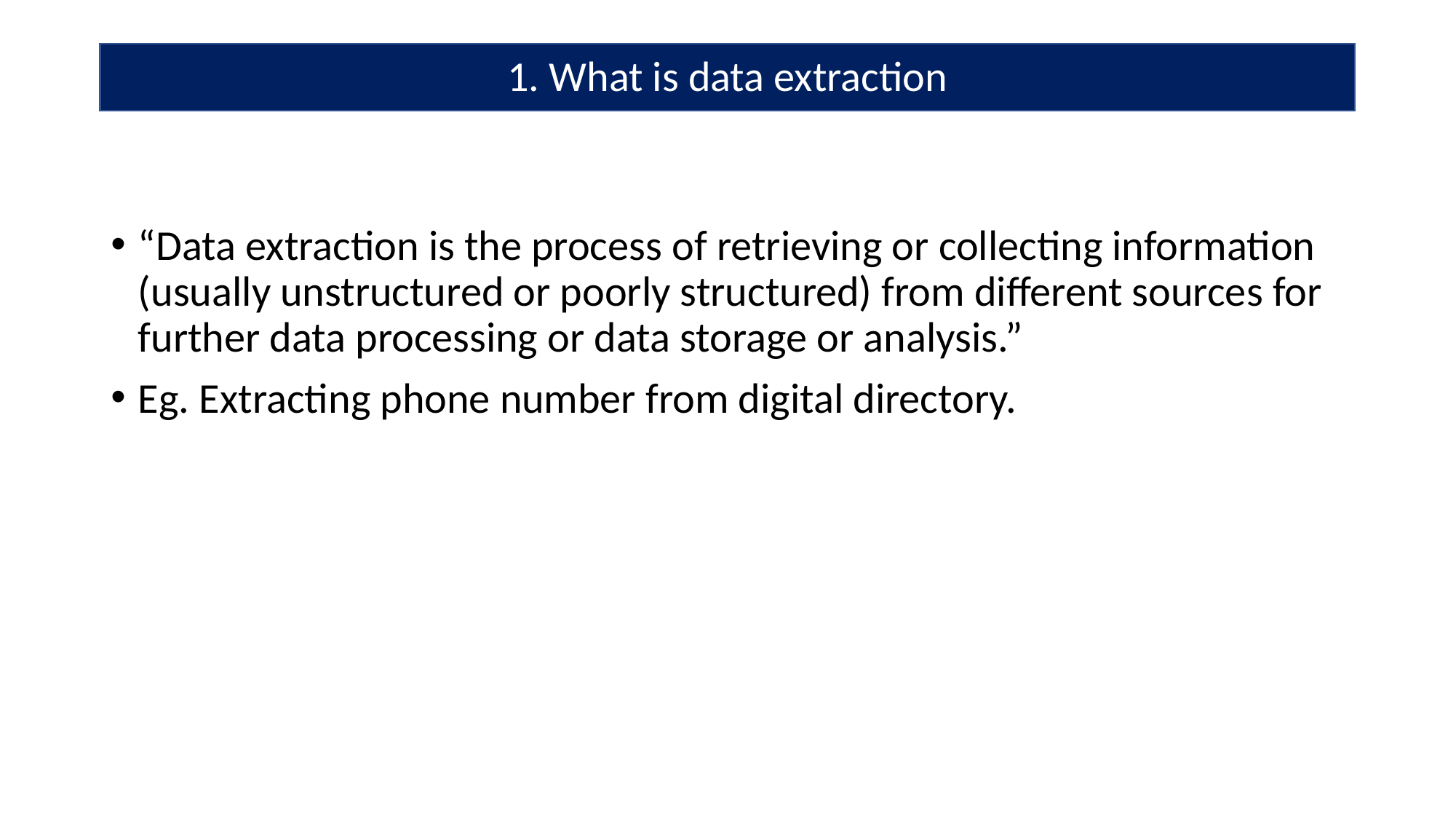

# 1. What is data extraction
“Data extraction is the process of retrieving or collecting information (usually unstructured or poorly structured) from different sources for further data processing or data storage or analysis.”
Eg. Extracting phone number from digital directory.